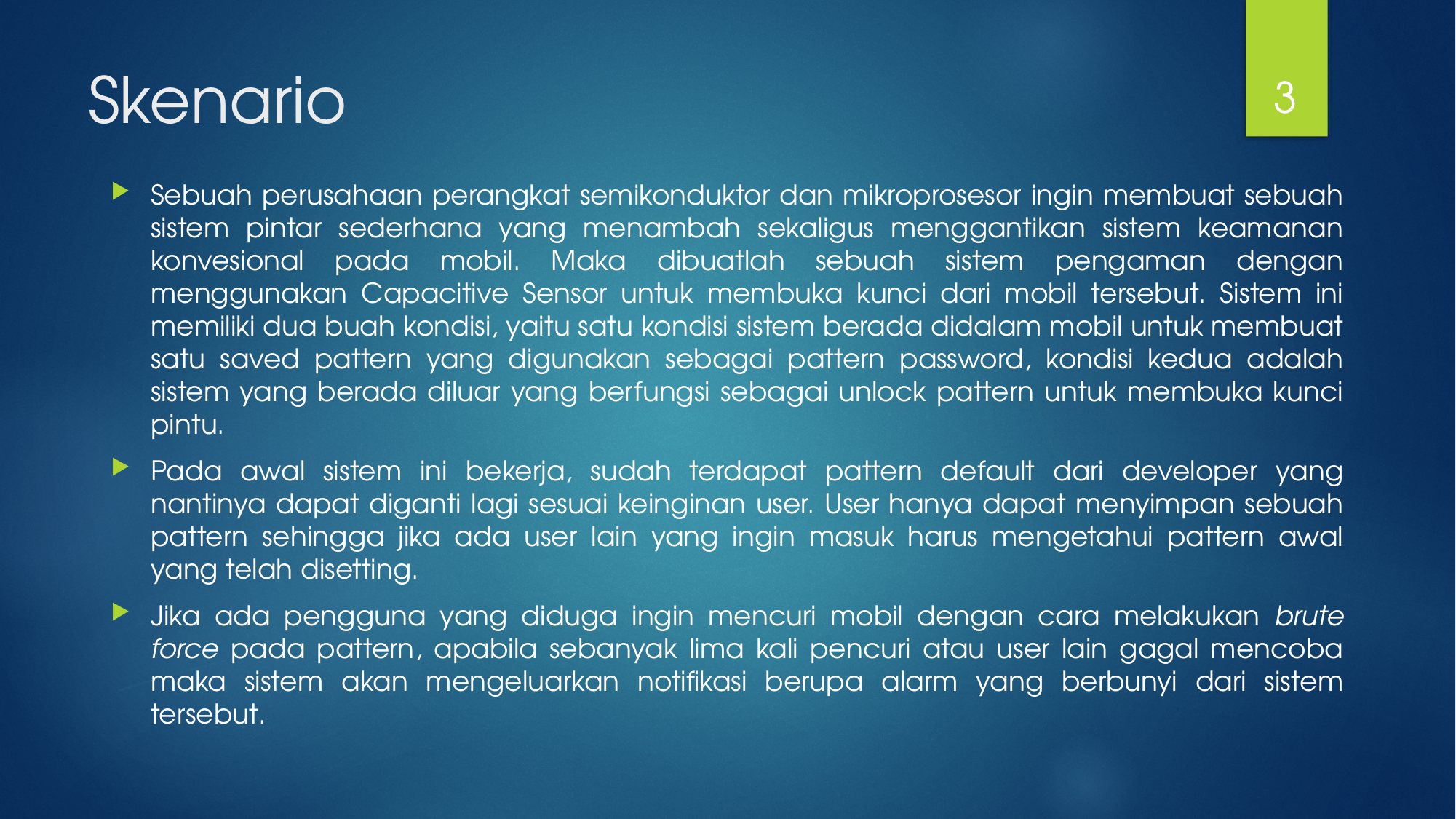

3
# Skenario
Sebuah perusahaan perangkat semikonduktor dan mikroprosesor ingin membuat sebuah sistem pintar sederhana yang menambah sekaligus menggantikan sistem keamanan konvesional pada mobil. Maka dibuatlah sebuah sistem pengaman dengan menggunakan Capacitive Sensor untuk membuka kunci dari mobil tersebut. Sistem ini memiliki dua buah kondisi, yaitu satu kondisi sistem berada didalam mobil untuk membuat satu saved pattern yang digunakan sebagai pattern password, kondisi kedua adalah sistem yang berada diluar yang berfungsi sebagai unlock pattern untuk membuka kunci pintu.
Pada awal sistem ini bekerja, sudah terdapat pattern default dari developer yang nantinya dapat diganti lagi sesuai keinginan user. User hanya dapat menyimpan sebuah pattern sehingga jika ada user lain yang ingin masuk harus mengetahui pattern awal yang telah disetting.
Jika ada pengguna yang diduga ingin mencuri mobil dengan cara melakukan brute force pada pattern, apabila sebanyak lima kali pencuri atau user lain gagal mencoba maka sistem akan mengeluarkan notifikasi berupa alarm yang berbunyi dari sistem tersebut.